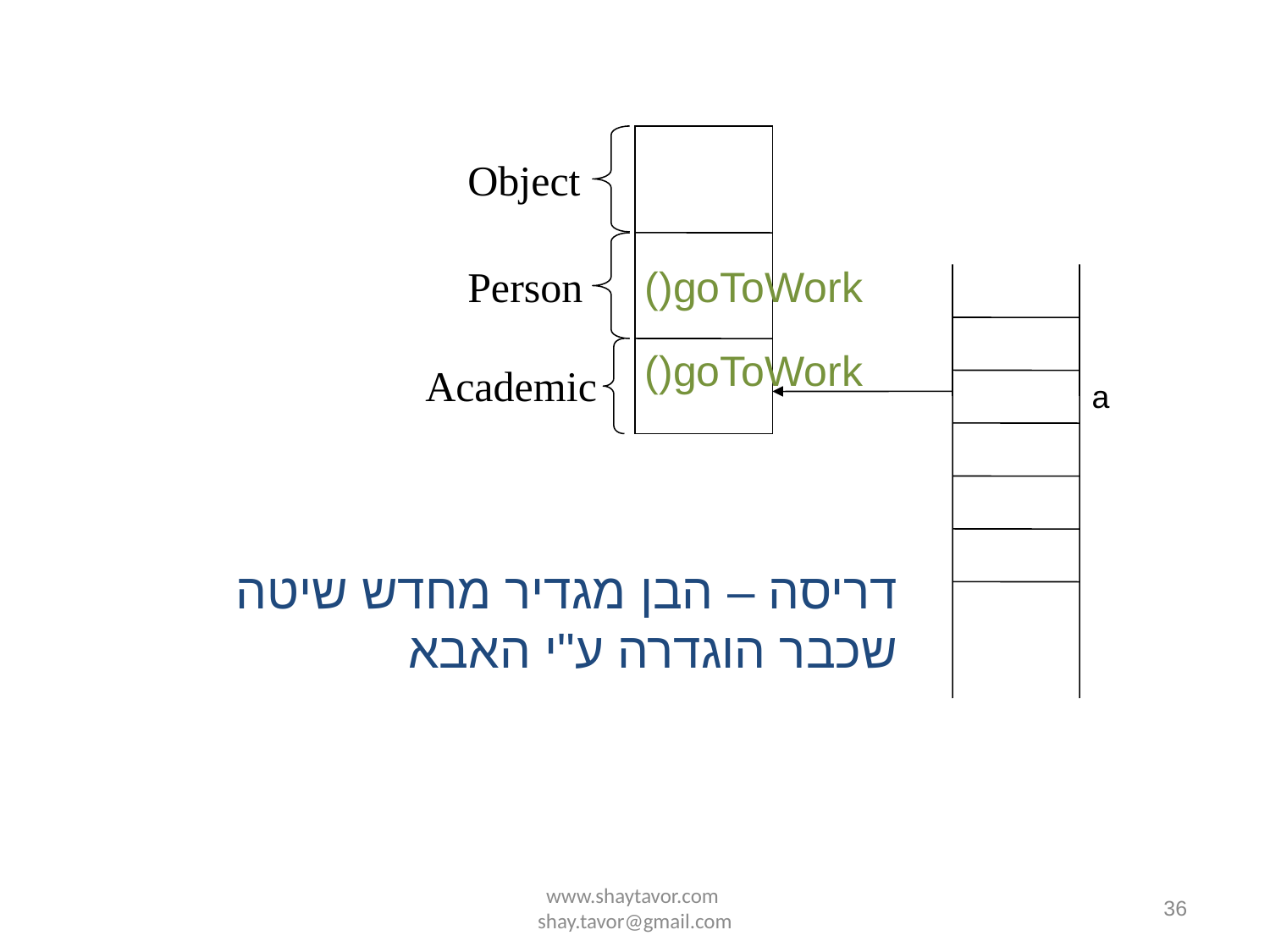

Object

Person
goToWork()

goToWork()

Academic

a

דריסה – הבן מגדיר מחדש שיטה שכבר הוגדרה ע"י האבא

www.shaytavor.com  shay.tavor@gmail.com
36